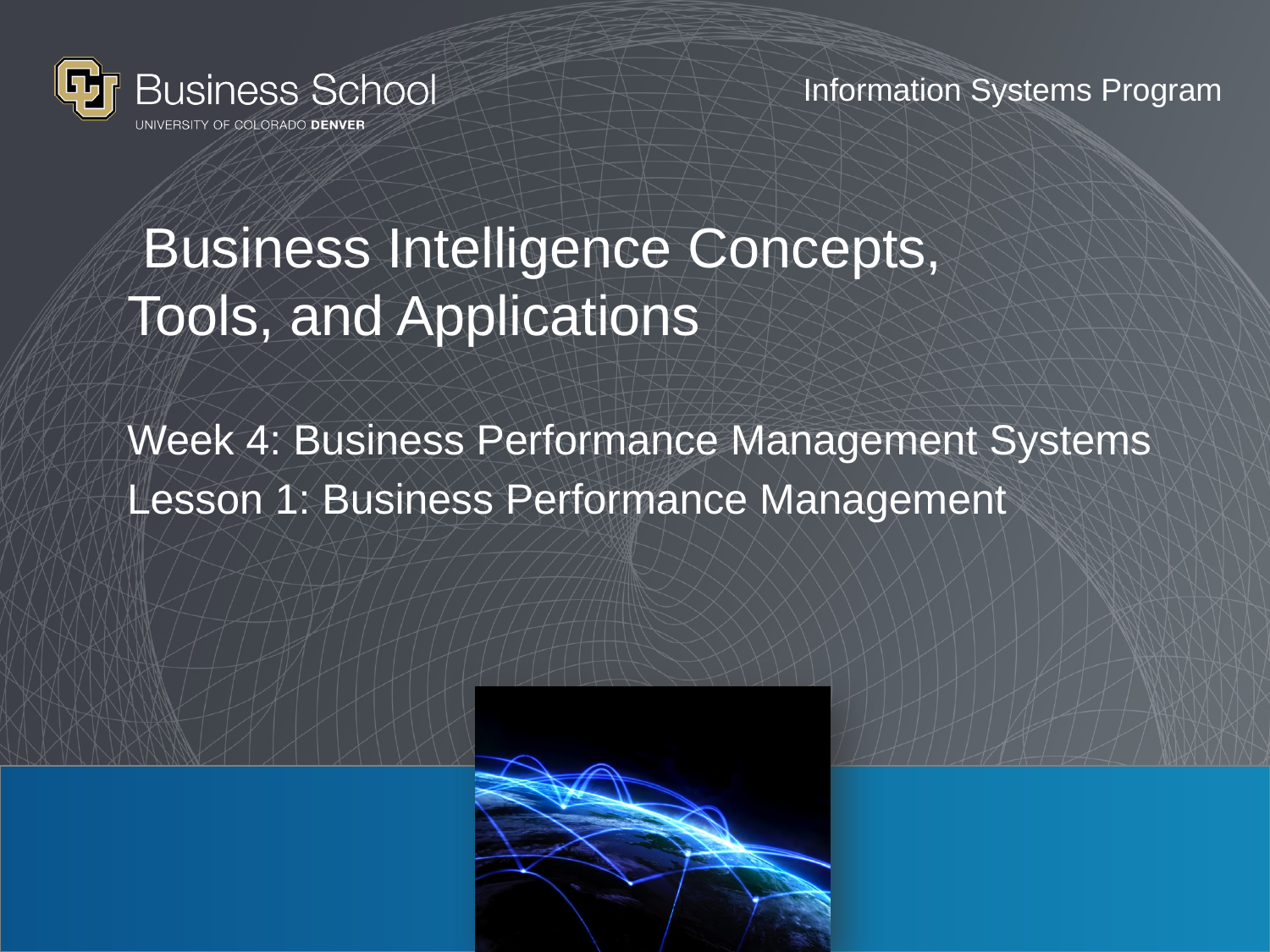

# Business Intelligence Concepts, Tools, and Applications
Week 4: Business Performance Management Systems
Lesson 1: Business Performance Management